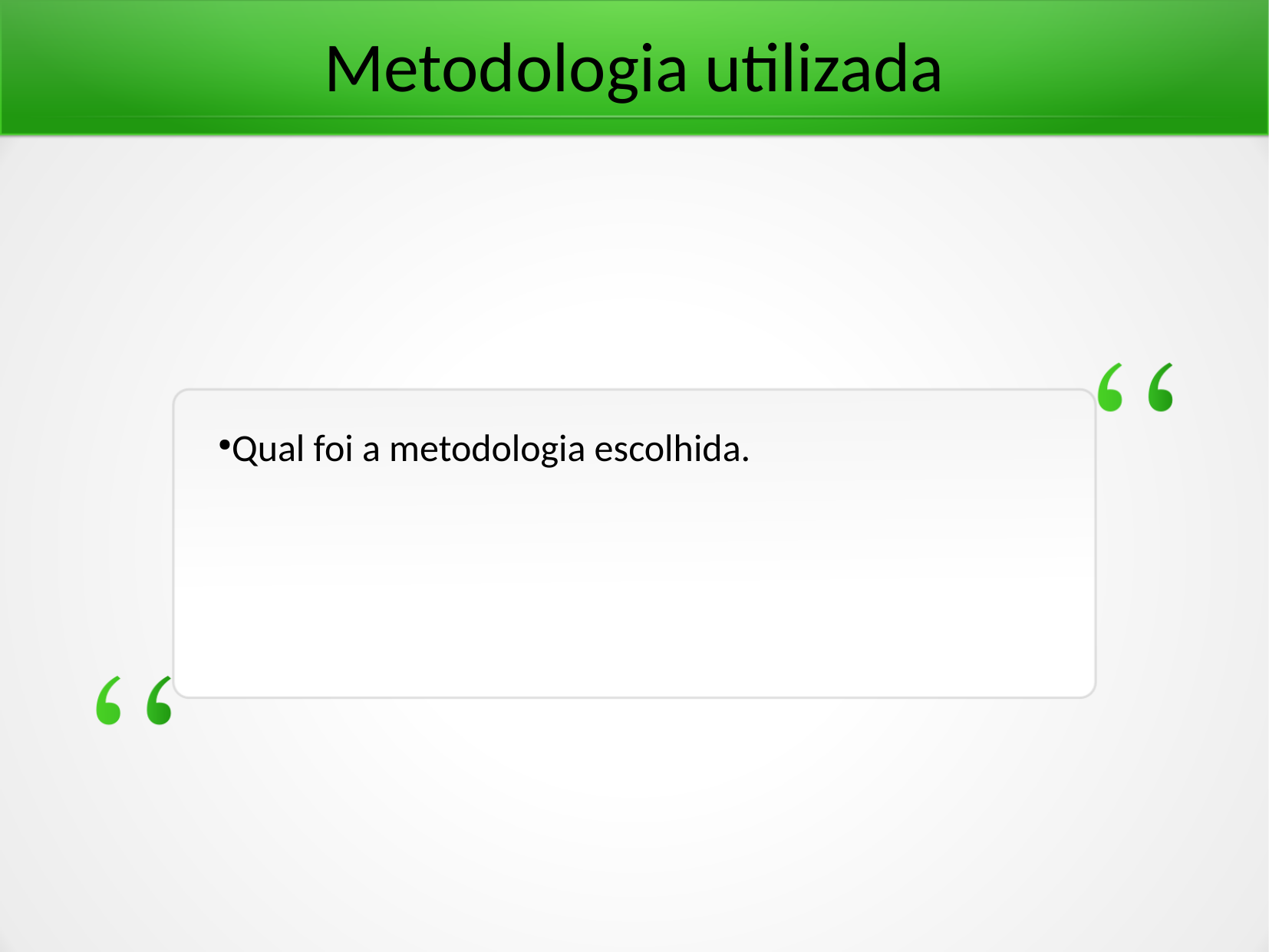

Metodologia utilizada
Qual foi a metodologia escolhida.